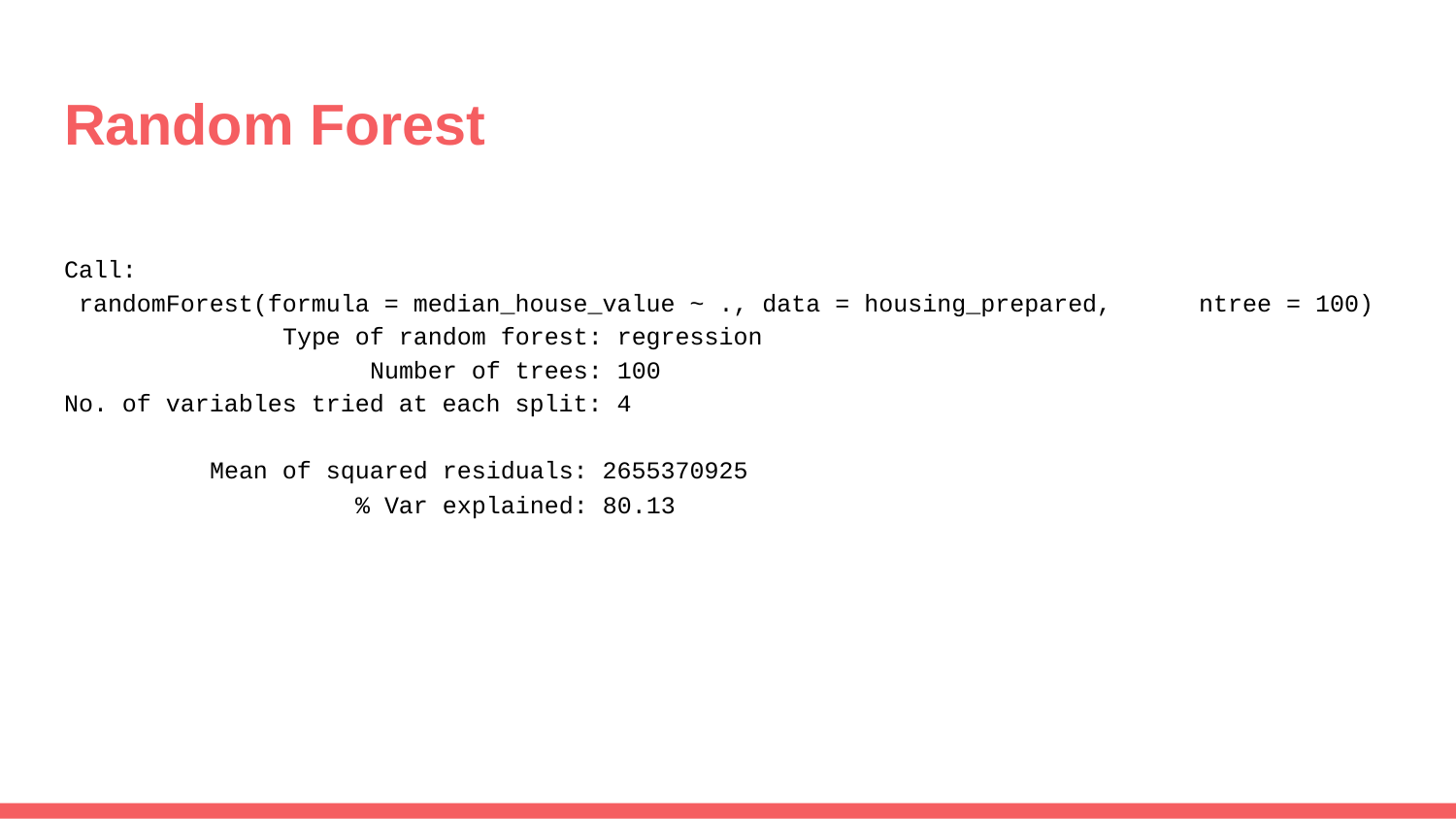

# Random Forest

Call:
 randomForest(formula = median_house_value ~ ., data = housing_prepared,      ntree = 100)
               Type of random forest: regression
                     Number of trees: 100
No. of variables tried at each split: 4

          Mean of squared residuals: 2655370925
                    % Var explained: 80.13